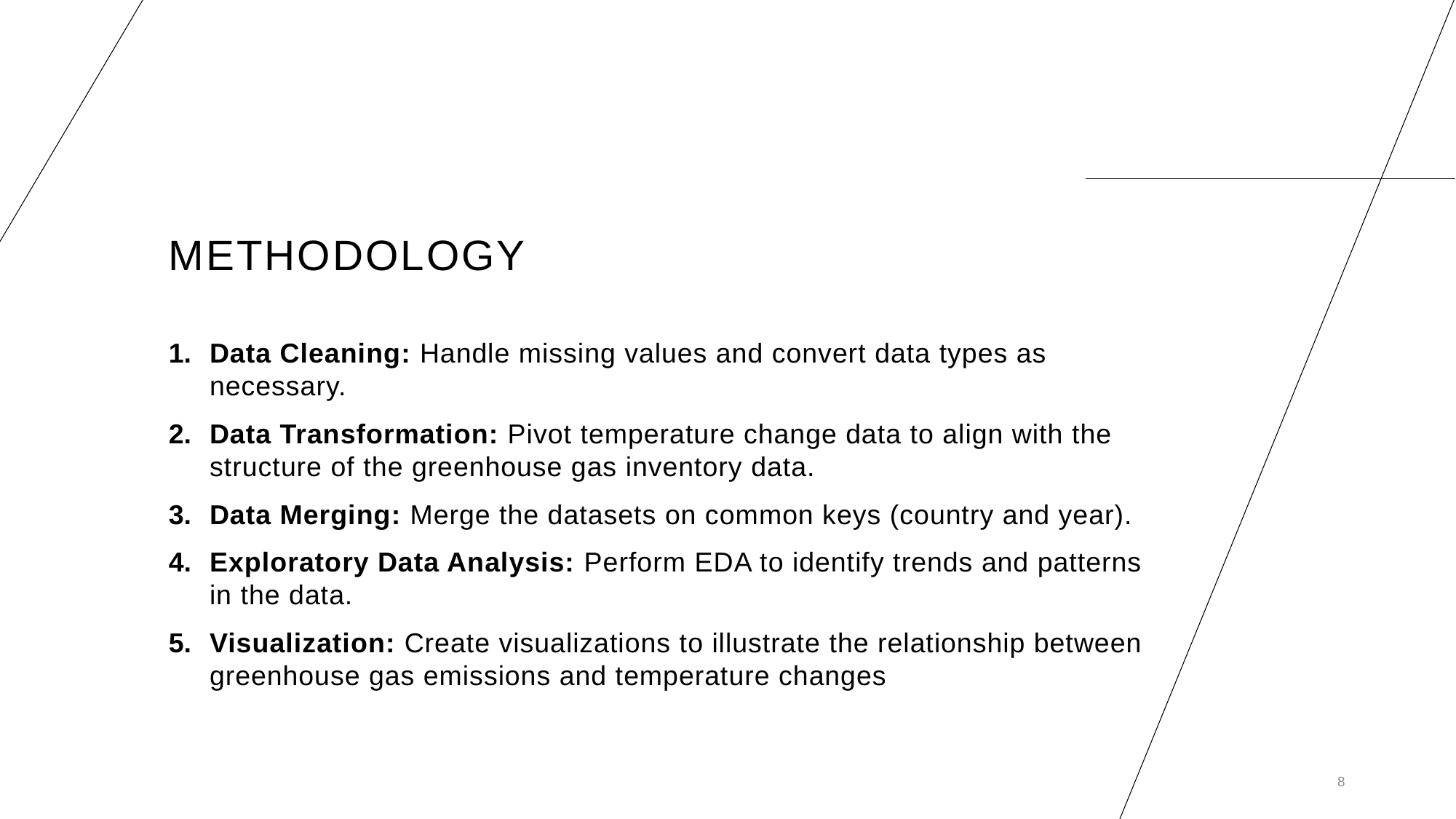

# Methodology
Data Cleaning: Handle missing values and convert data types as necessary.
Data Transformation: Pivot temperature change data to align with the structure of the greenhouse gas inventory data.
Data Merging: Merge the datasets on common keys (country and year).
Exploratory Data Analysis: Perform EDA to identify trends and patterns in the data.
Visualization: Create visualizations to illustrate the relationship between greenhouse gas emissions and temperature changes

8